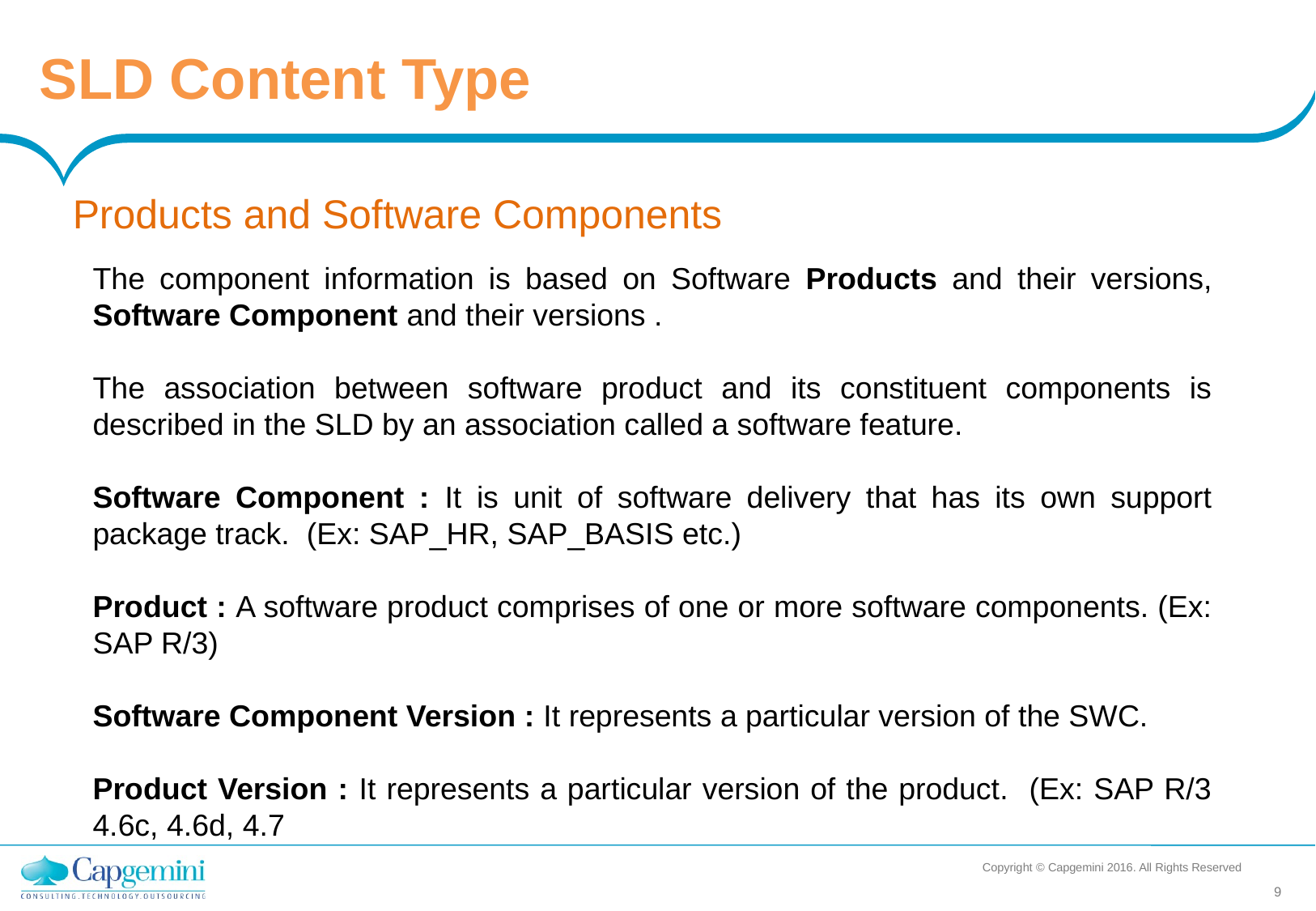

SLD Content Type

Products and Software Components
The component information is based on Software Products and their versions, Software Component and their versions .

The association between software product and its constituent components is described in the SLD by an association called a software feature.

Software Component : It is unit of software delivery that has its own support package track.  (Ex: SAP_HR, SAP_BASIS etc.)

Product : A software product comprises of one or more software components. (Ex: SAP R/3)

Software Component Version : It represents a particular version of the SWC.

Product Version : It represents a particular version of the product.  (Ex: SAP R/3 4.6c, 4.6d, 4.7

Copyright © Capgemini 2016. All Rights Reserved
9